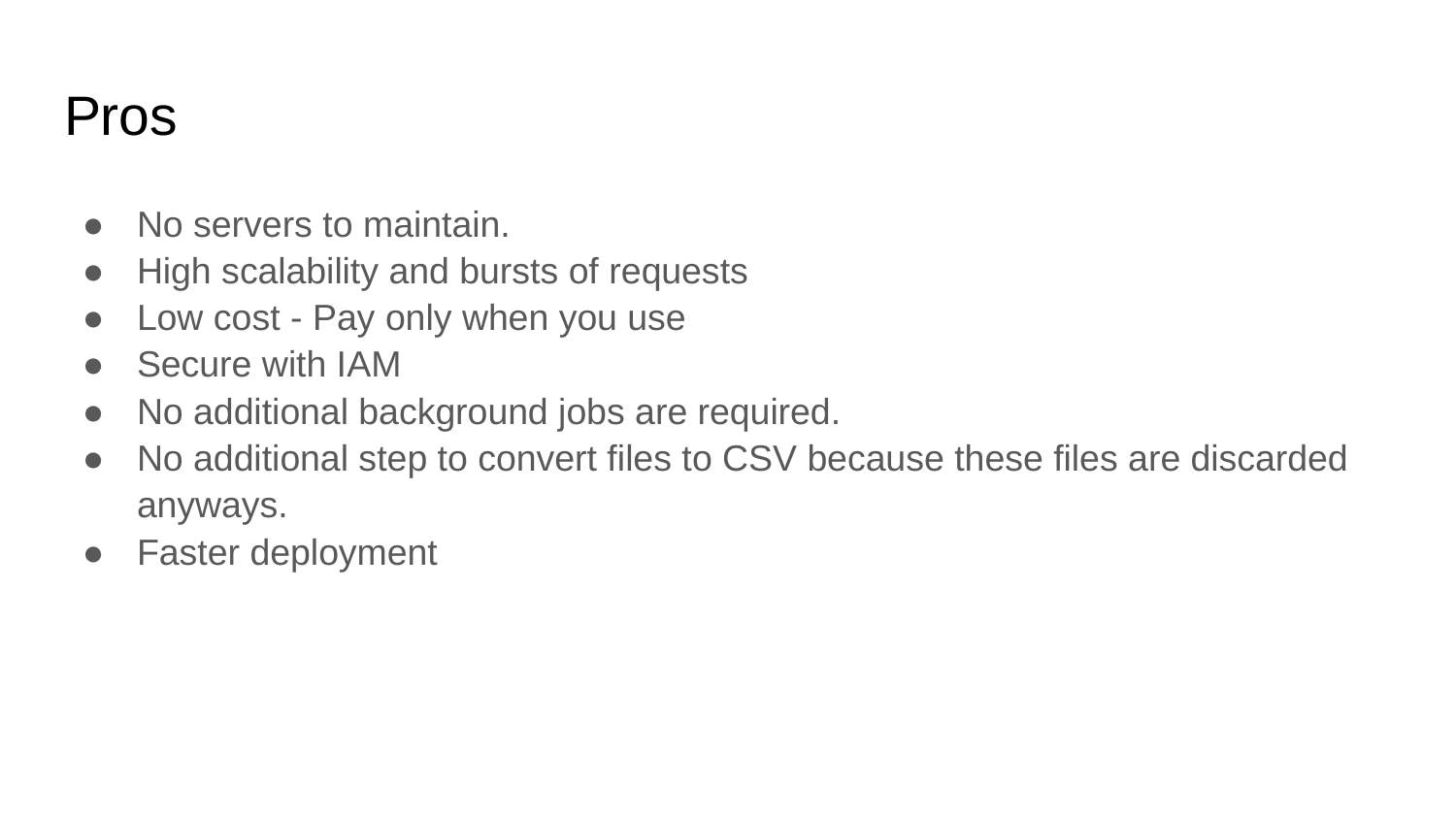

# Pros
No servers to maintain.
High scalability and bursts of requests
Low cost - Pay only when you use
Secure with IAM
No additional background jobs are required.
No additional step to convert files to CSV because these files are discarded anyways.
Faster deployment